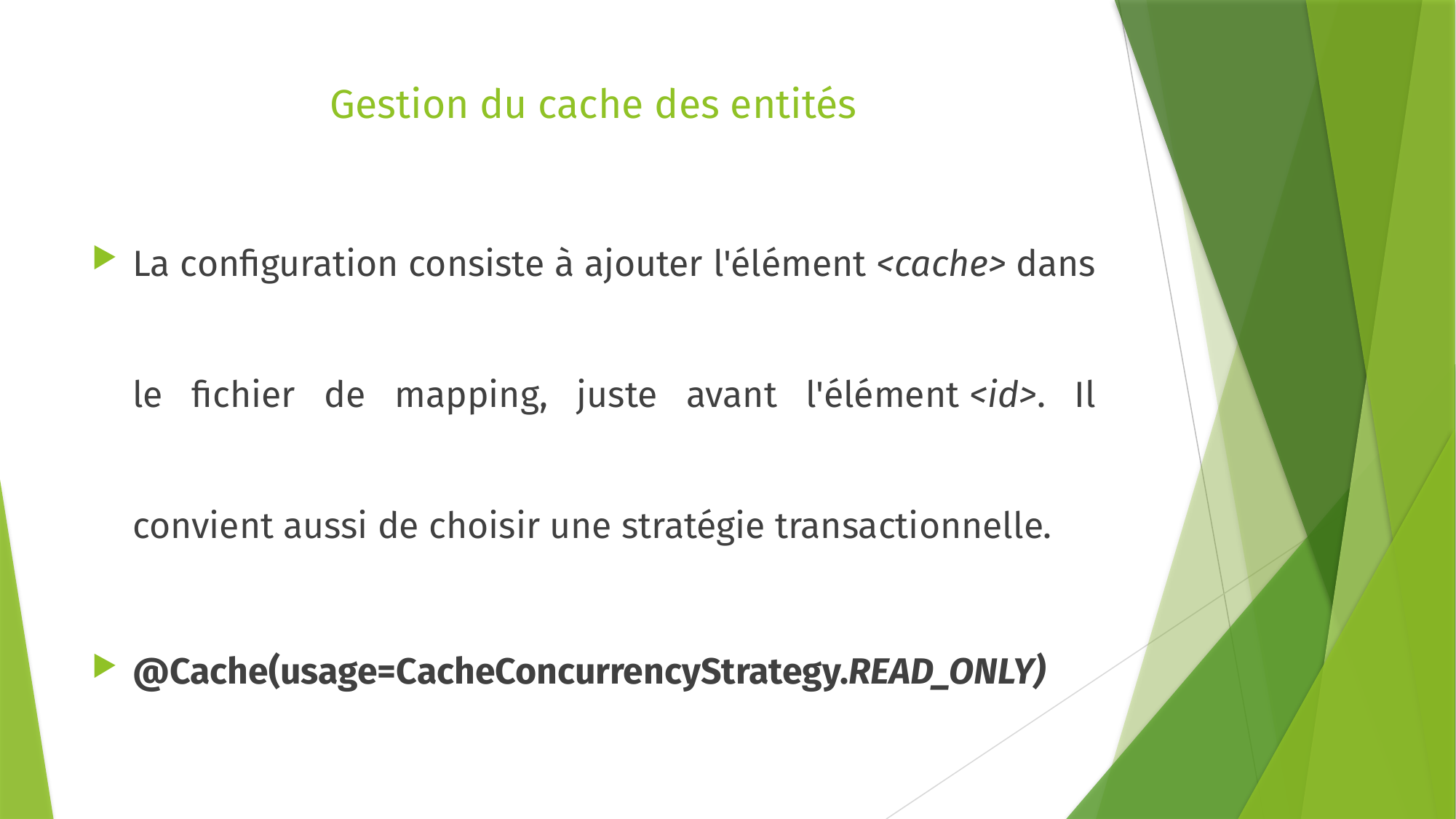

# Gestion du cache des entités
La configuration consiste à ajouter l'élément <cache> dans le fichier de mapping, juste avant l'élément <id>. Il convient aussi de choisir une stratégie transactionnelle.
@Cache(usage=CacheConcurrencyStrategy.READ_ONLY)